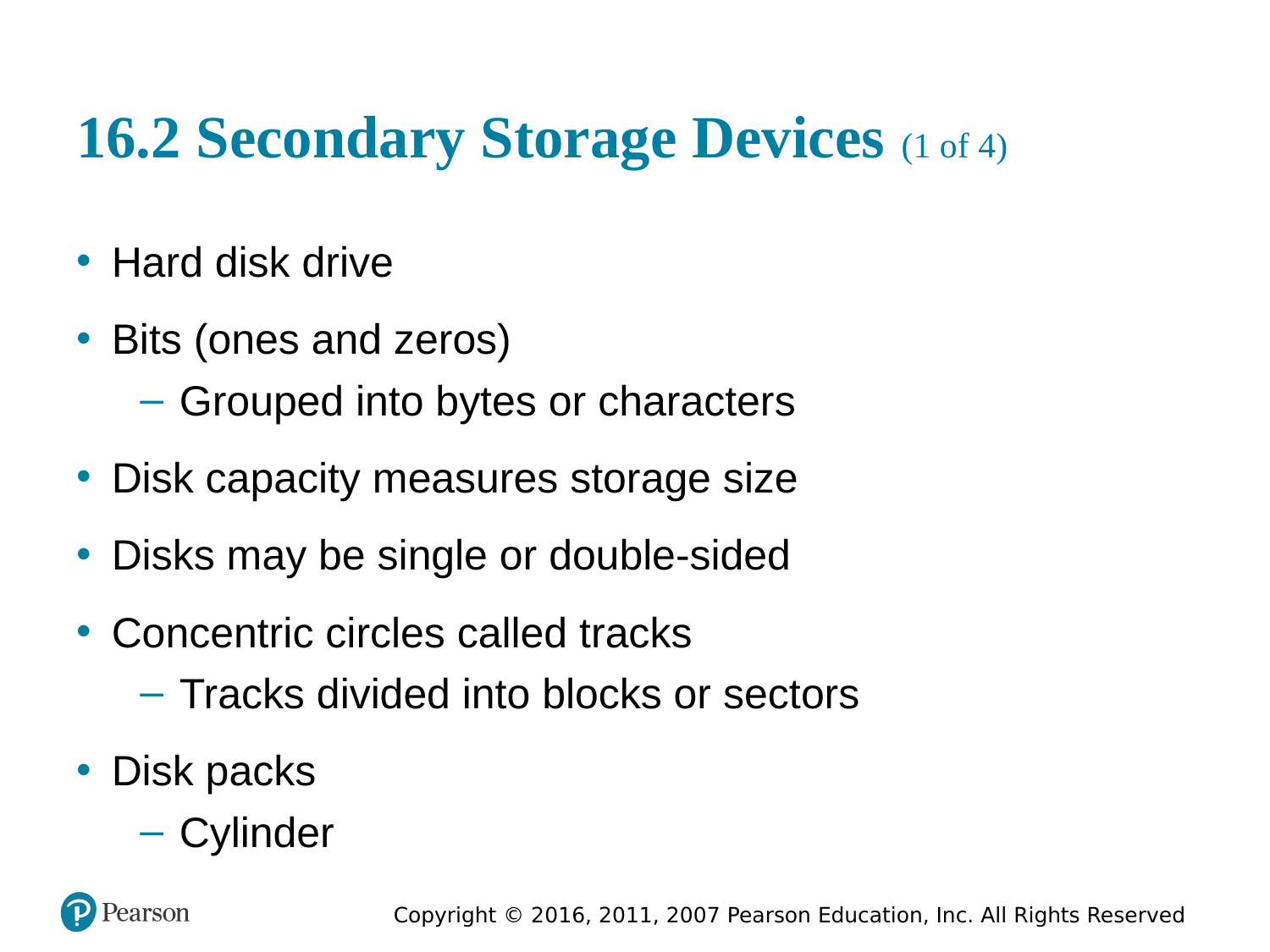

# 16.2 Secondary Storage Devices (1 of 4)
Hard disk drive
Bits (ones and zeros)
Grouped into bytes or characters
Disk capacity measures storage size
Disks may be single or double-sided
Concentric circles called tracks
Tracks divided into blocks or sectors
Disk packs
Cylinder